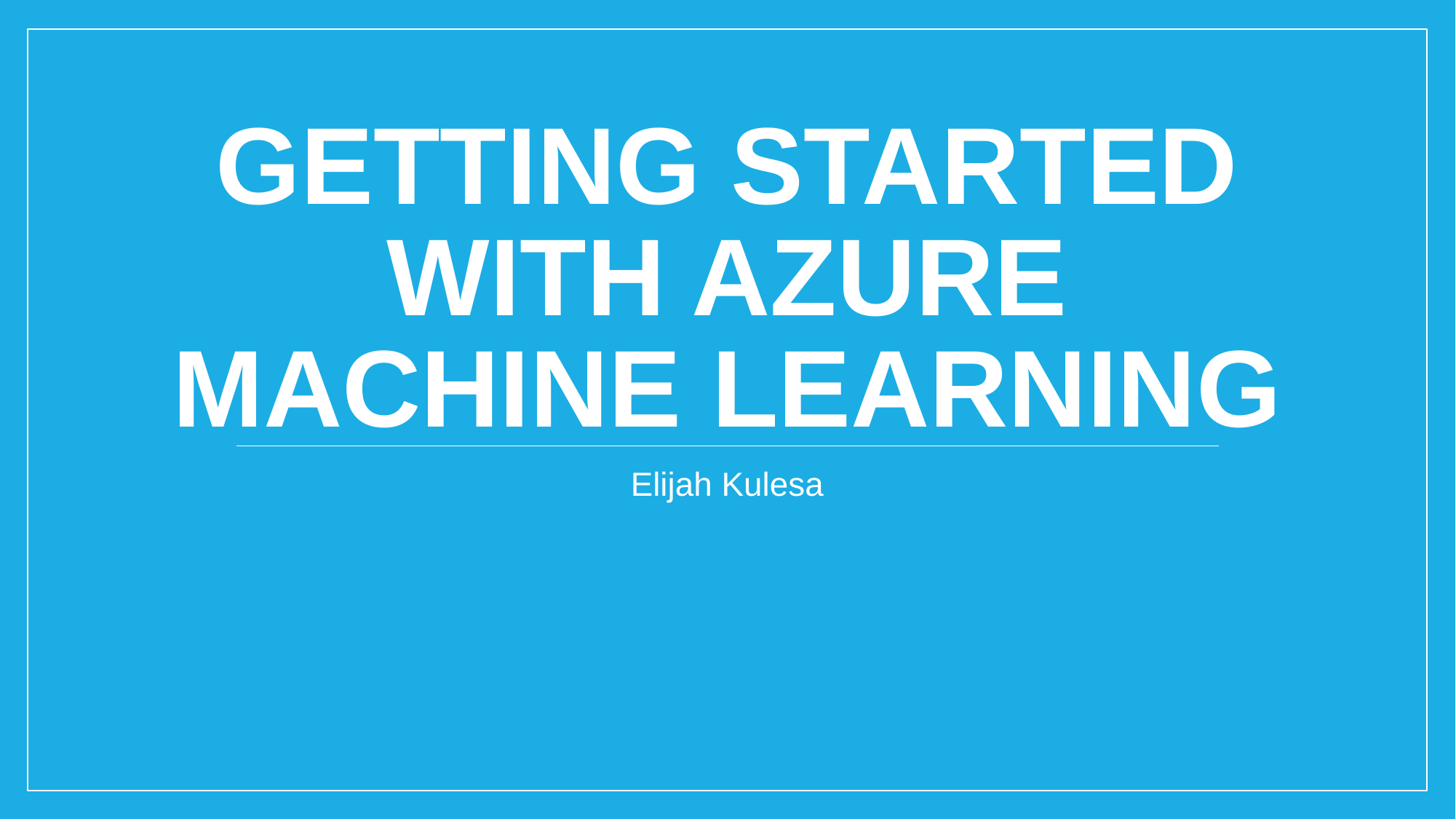

# Getting started with azure machine learning
Elijah Kulesa